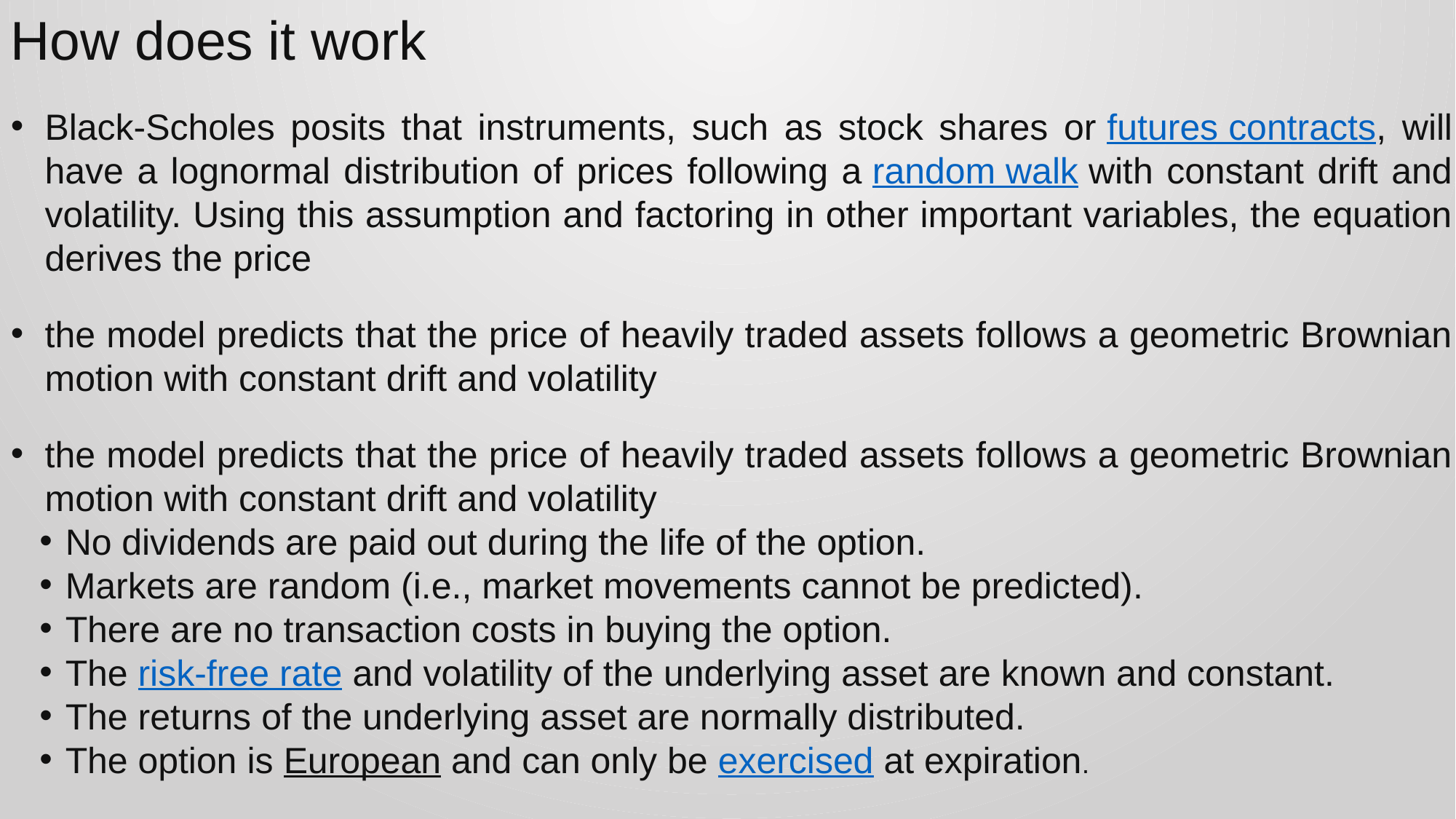

How does it work

Black-Scholes posits that instruments, such as stock shares or futures contracts, will have a lognormal distribution of prices following a random walk with constant drift and volatility. Using this assumption and factoring in other important variables, the equation derives the price

the model predicts that the price of heavily traded assets follows a geometric Brownian motion with constant drift and volatility

the model predicts that the price of heavily traded assets follows a geometric Brownian motion with constant drift and volatility
No dividends are paid out during the life of the option.
Markets are random (i.e., market movements cannot be predicted).
There are no transaction costs in buying the option.
The risk-free rate and volatility of the underlying asset are known and constant.
The returns of the underlying asset are normally distributed.
The option is European and can only be exercised at expiration.